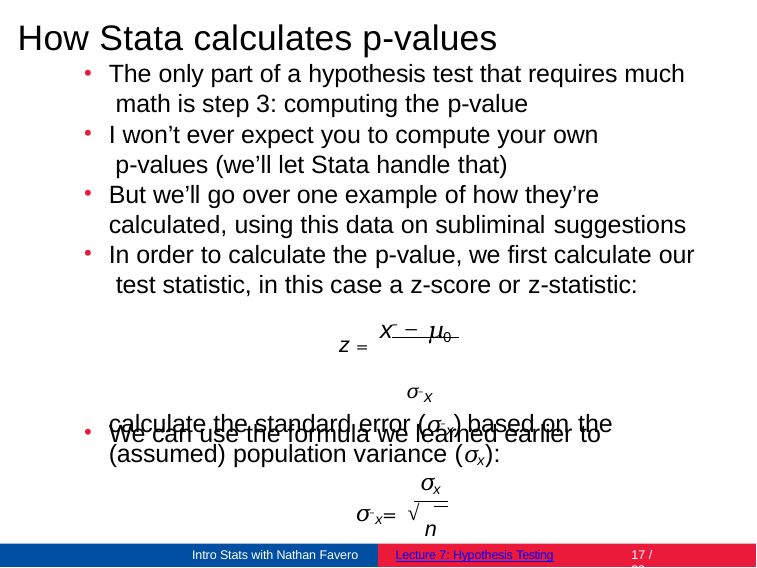

# How Stata calculates p-values
The only part of a hypothesis test that requires much  math is step 3: computing the p-value
I won’t ever expect you to compute your own  p-values (we’ll let Stata handle that)
But we’ll go over one example of how they’re  calculated, using this data on subliminal suggestions
In order to calculate the p-value, we first calculate our  test statistic, in this case a z-score or z-statistic:
z = x¯ − µ0
σ¯x
We can use the formula we learned earlier to

calculate the standard error (σ¯x) based on the
(assumed) population variance (σx):
σ¯x = √n
σx

Intro Stats with Nathan Favero
Lecture 7: Hypothesis Testing
17 / 23